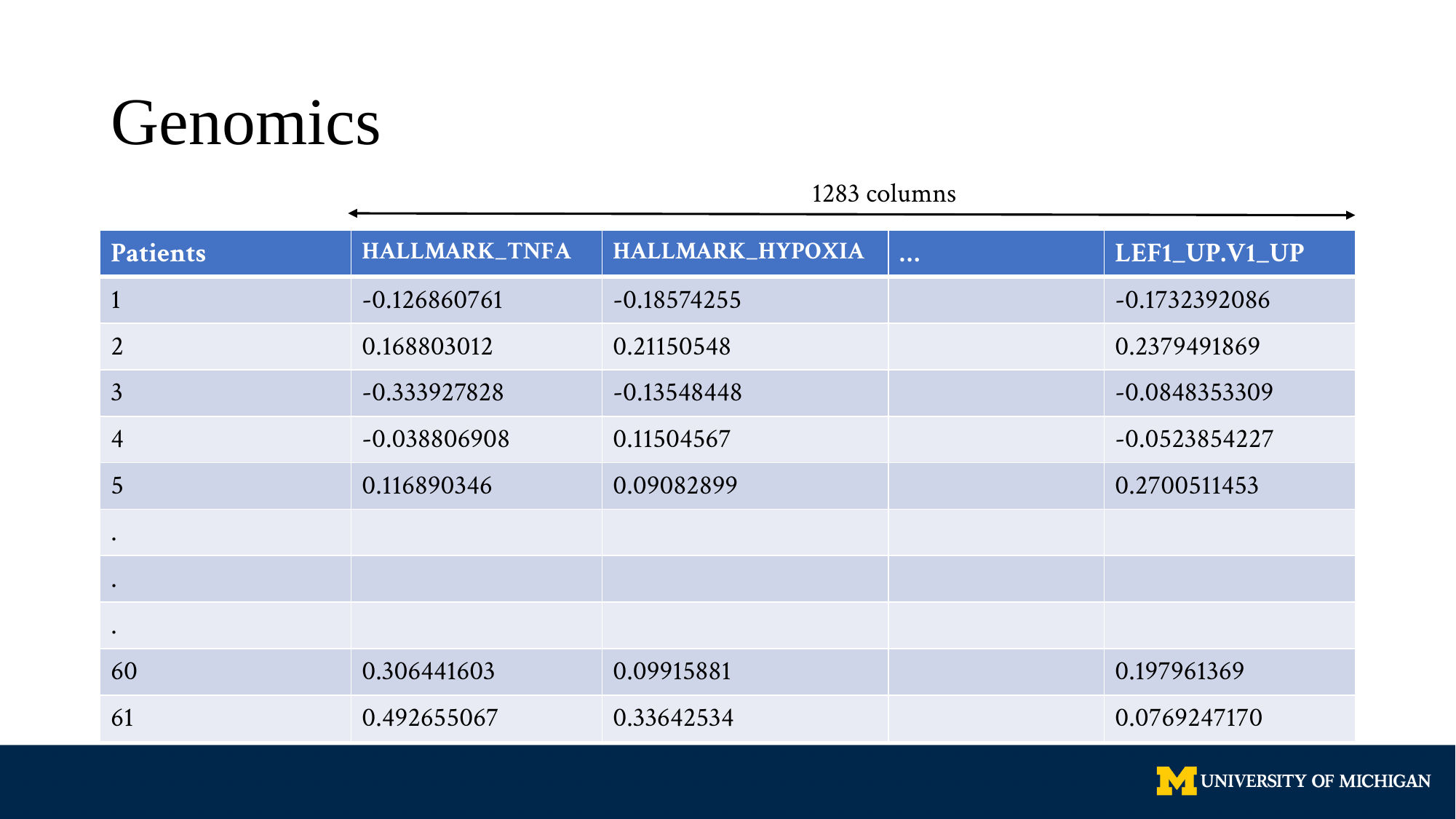

# Genomics
1283 columns
| Patients | HALLMARK\_TNFA | HALLMARK\_HYPOXIA | … | LEF1\_UP.V1\_UP |
| --- | --- | --- | --- | --- |
| 1 | -0.126860761 | -0.18574255 |  | -0.1732392086 |
| 2 | 0.168803012 | 0.21150548 |  | 0.2379491869 |
| 3 | -0.333927828 | -0.13548448 |  | -0.0848353309 |
| 4 | -0.038806908 | 0.11504567 |  | -0.0523854227 |
| 5 | 0.116890346 | 0.09082899 |  | 0.2700511453 |
| . |  |  |  |  |
| . |  |  |  |  |
| . |  |  |  |  |
| 60 | 0.306441603 | 0.09915881 |  | 0.197961369 |
| 61 | 0.492655067 | 0.33642534 |  | 0.0769247170 |